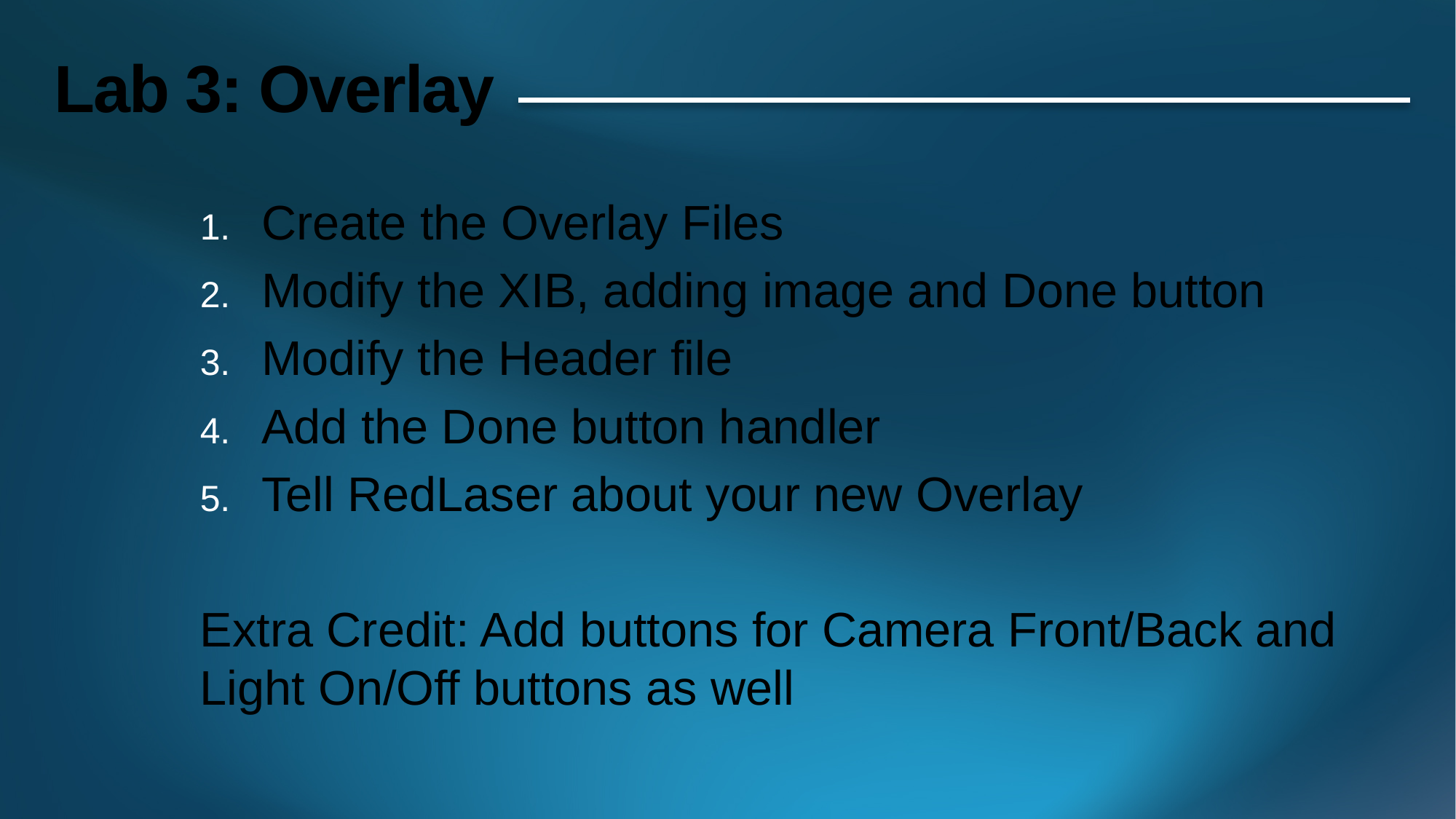

# Lab 3: Overlay
Create the Overlay Files
Modify the XIB, adding image and Done button
Modify the Header file
Add the Done button handler
Tell RedLaser about your new Overlay

Extra Credit: Add buttons for Camera Front/Back and Light On/Off buttons as well